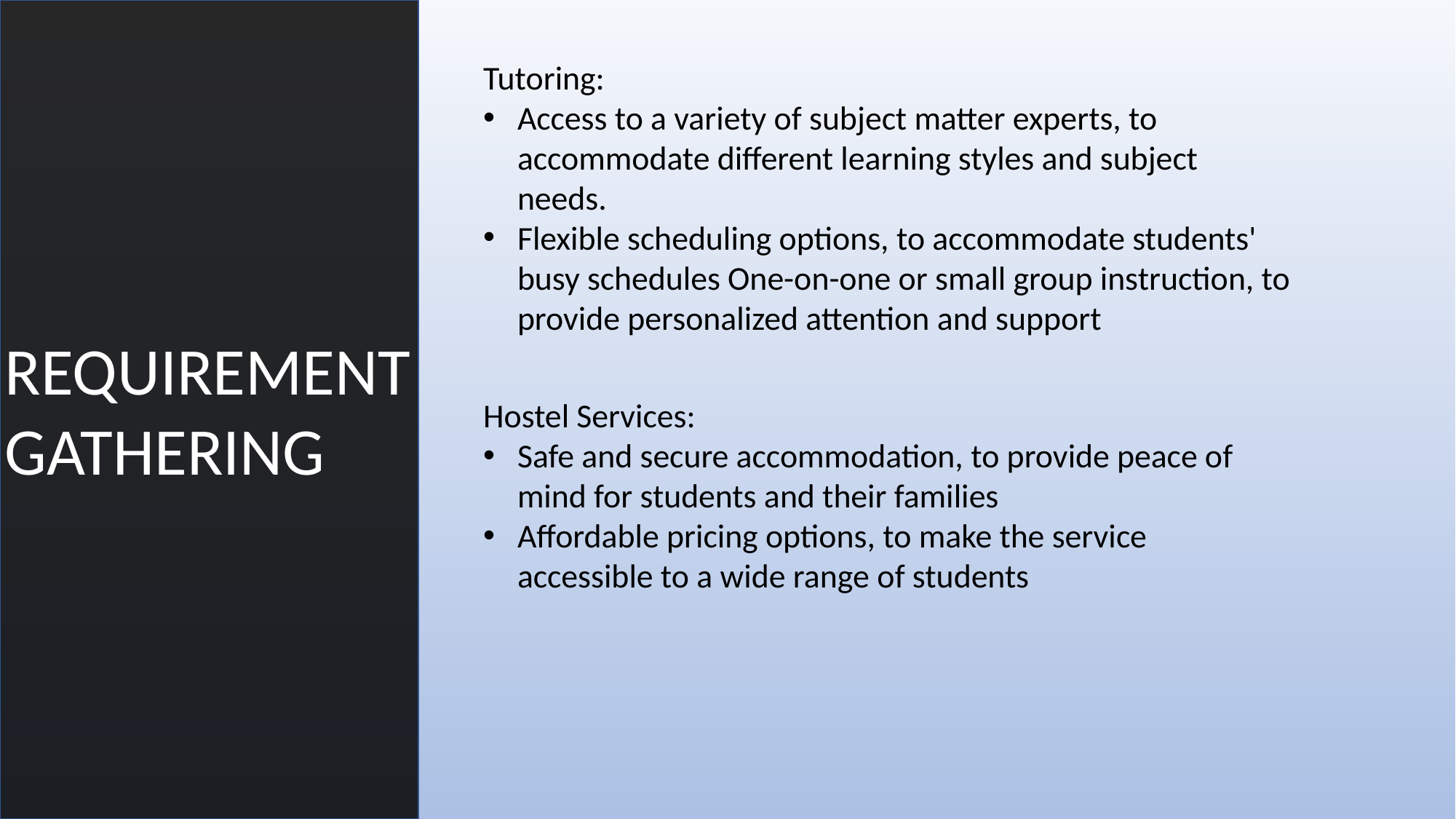

Tutoring:
Access to a variety of subject matter experts, to accommodate different learning styles and subject needs.
Flexible scheduling options, to accommodate students' busy schedules One-on-one or small group instruction, to provide personalized attention and support
REQUIREMENT GATHERING
Hostel Services:
Safe and secure accommodation, to provide peace of mind for students and their families
Affordable pricing options, to make the service accessible to a wide range of students